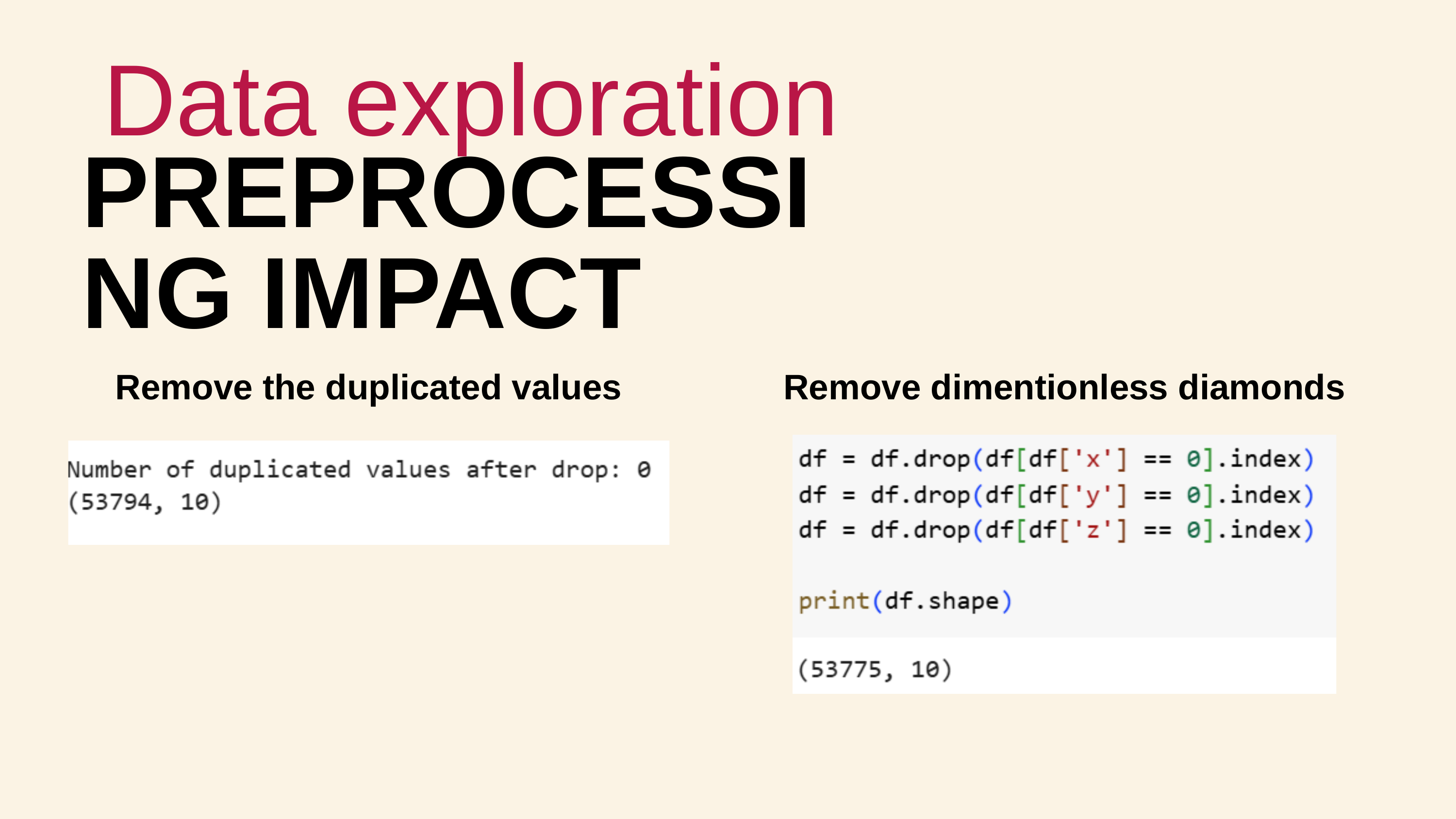

Data exploration
PREPROCESSING IMPACT
Remove the duplicated values

Remove dimentionless diamonds